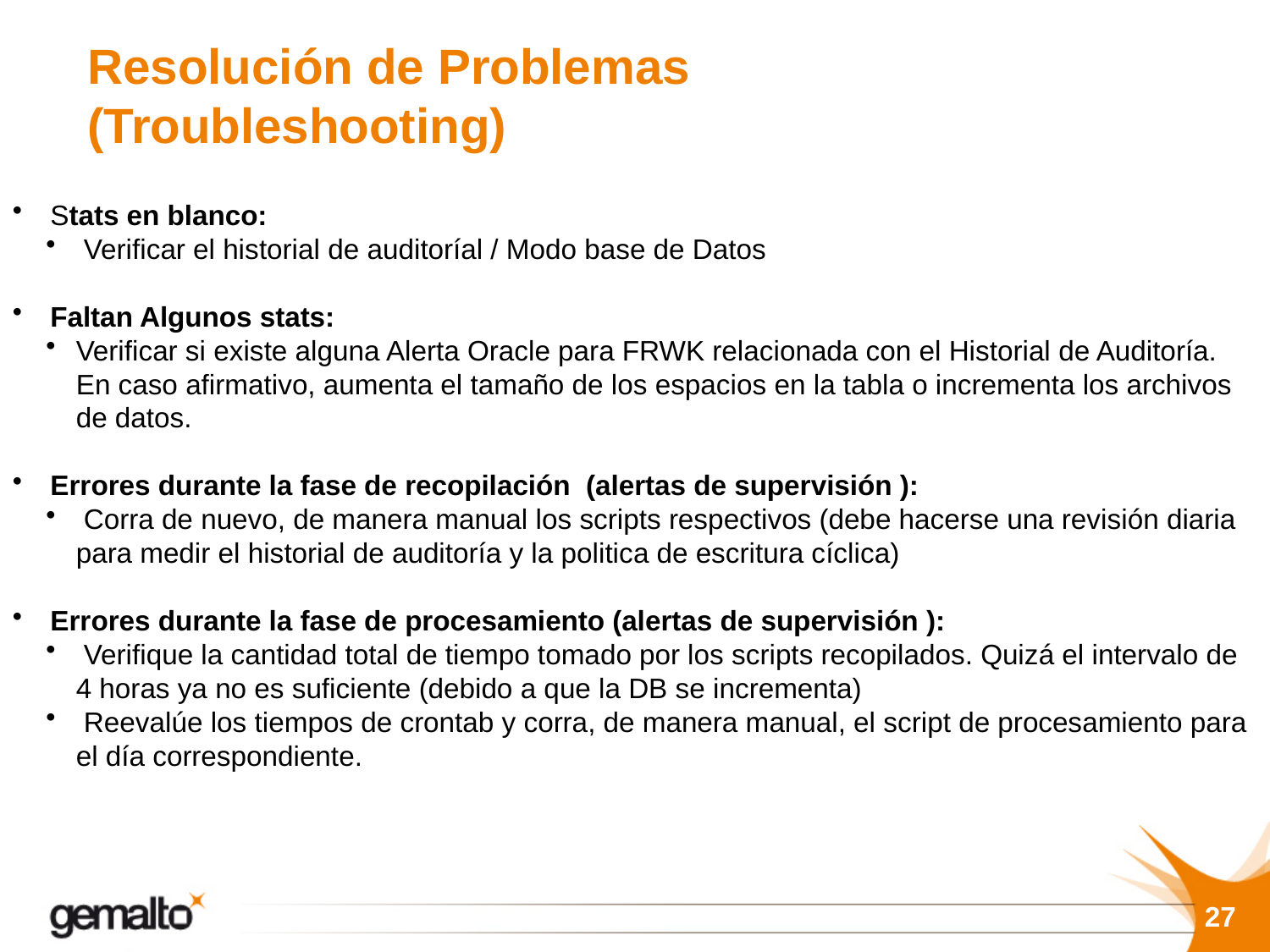

# Resolución de Problemas (Troubleshooting)
 Stats en blanco:
 Verificar el historial de auditoríal / Modo base de Datos

 Faltan Algunos stats:
Verificar si existe alguna Alerta Oracle para FRWK relacionada con el Historial de Auditoría. En caso afirmativo, aumenta el tamaño de los espacios en la tabla o incrementa los archivos de datos.

 Errores durante la fase de recopilación  (alertas de supervisión ):
 Corra de nuevo, de manera manual los scripts respectivos (debe hacerse una revisión diaria para medir el historial de auditoría y la politica de escritura cíclica)

 Errores durante la fase de procesamiento (alertas de supervisión ):
 Verifique la cantidad total de tiempo tomado por los scripts recopilados. Quizá el intervalo de 4 horas ya no es suficiente (debido a que la DB se incrementa)
 Reevalúe los tiempos de crontab y corra, de manera manual, el script de procesamiento para el día correspondiente.

27